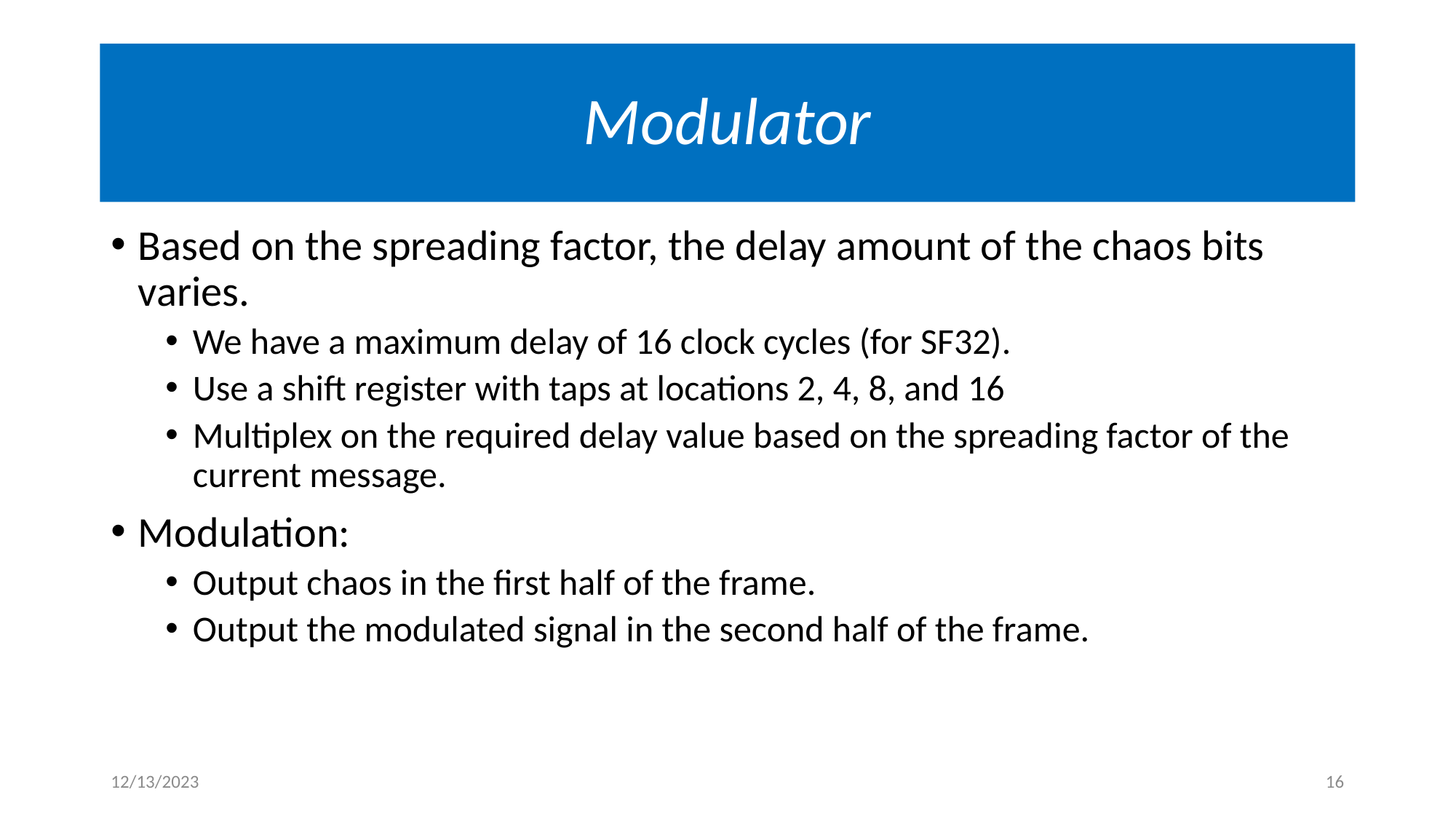

# Modulator
Based on the spreading factor, the delay amount of the chaos bits varies.
We have a maximum delay of 16 clock cycles (for SF32).
Use a shift register with taps at locations 2, 4, 8, and 16
Multiplex on the required delay value based on the spreading factor of the current message.
Modulation:
Output chaos in the first half of the frame.
Output the modulated signal in the second half of the frame.
12/13/2023

16